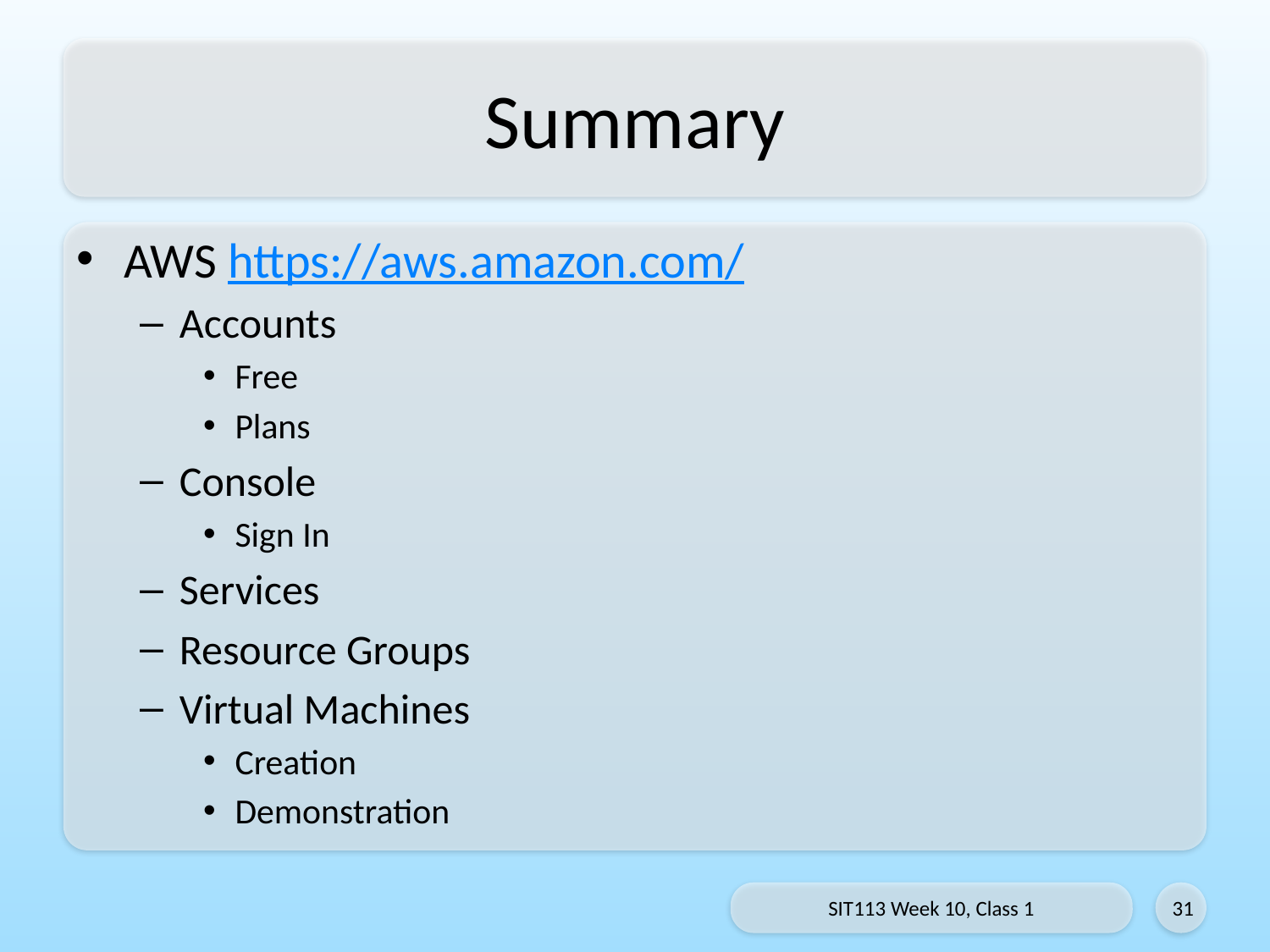

# Summary
AWS https://aws.amazon.com/
Accounts
Free
Plans
Console
Sign In
Services
Resource Groups
Virtual Machines
Creation
Demonstration
SIT113 Week 10, Class 1
31